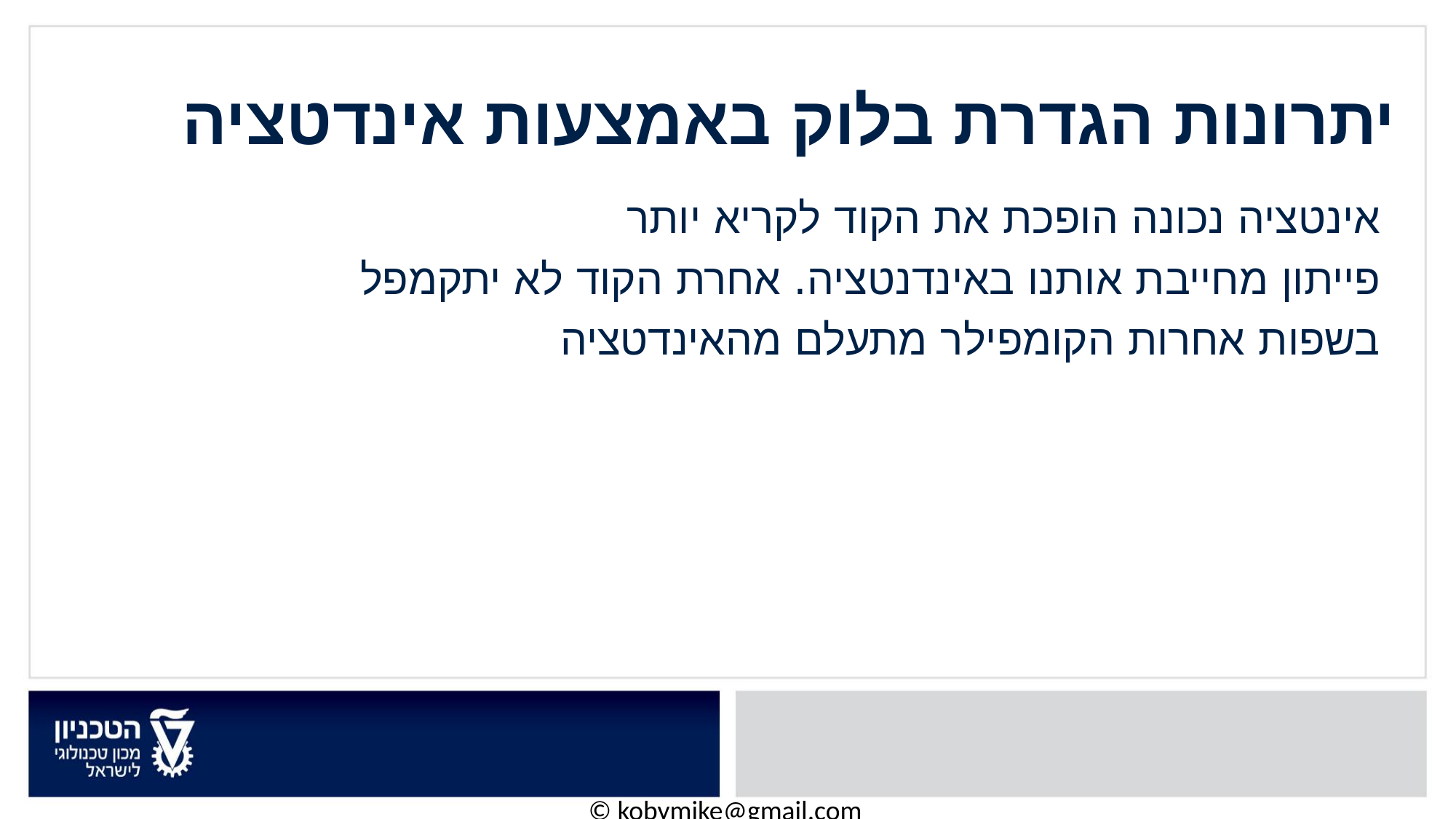

# יתרונות הגדרת בלוק באמצעות אינדטציה
אינטציה נכונה הופכת את הקוד לקריא יותר
פייתון מחייבת אותנו באינדנטציה. אחרת הקוד לא יתקמפל
בשפות אחרות הקומפילר מתעלם מהאינדטציה